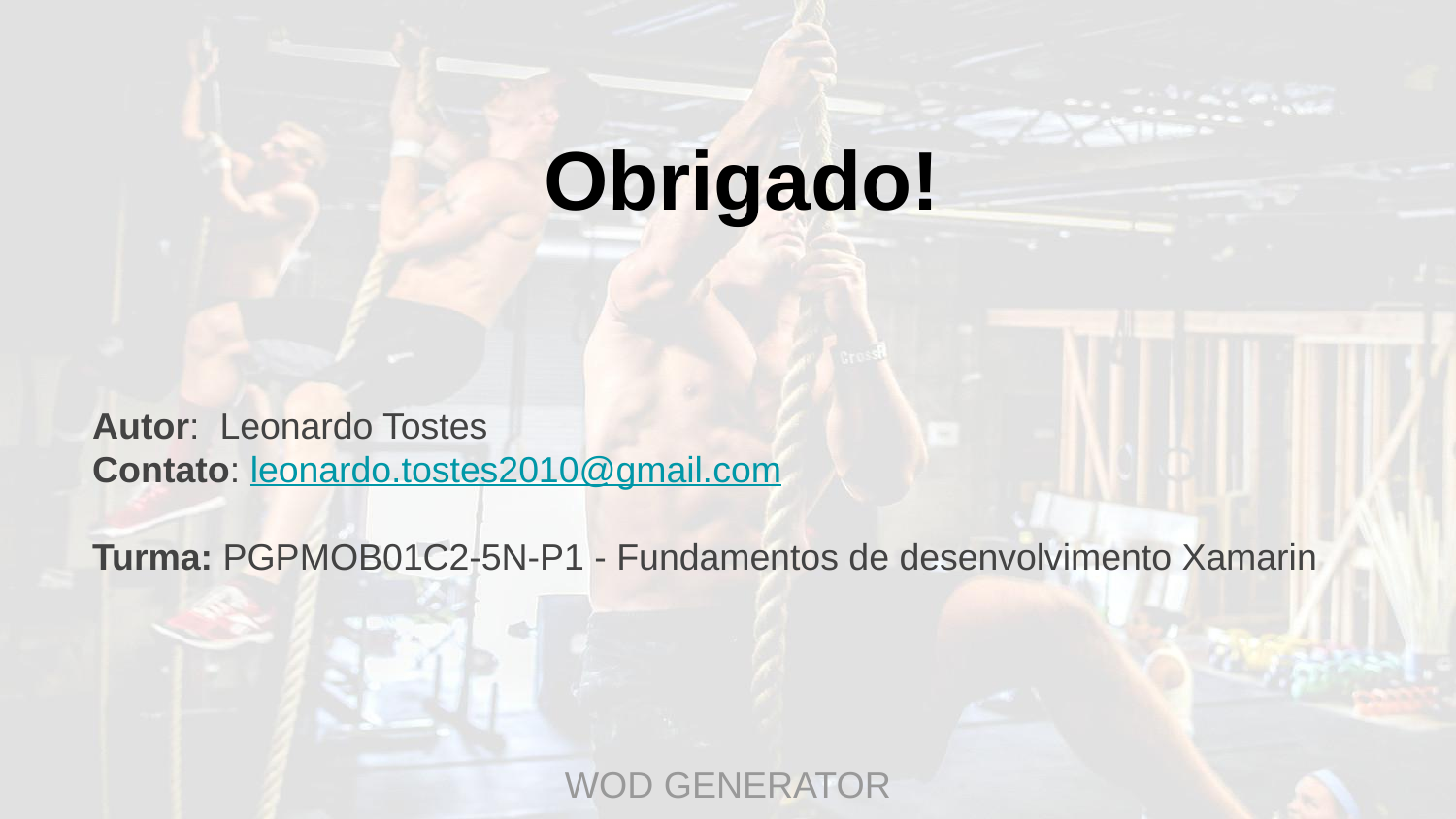

# Obrigado!
Autor:  Leonardo Tostes
Contato: leonardo.tostes2010@gmail.com

Turma: PGPMOB01C2-5N-P1 - Fundamentos de desenvolvimento Xamarin

WOD GENERATOR